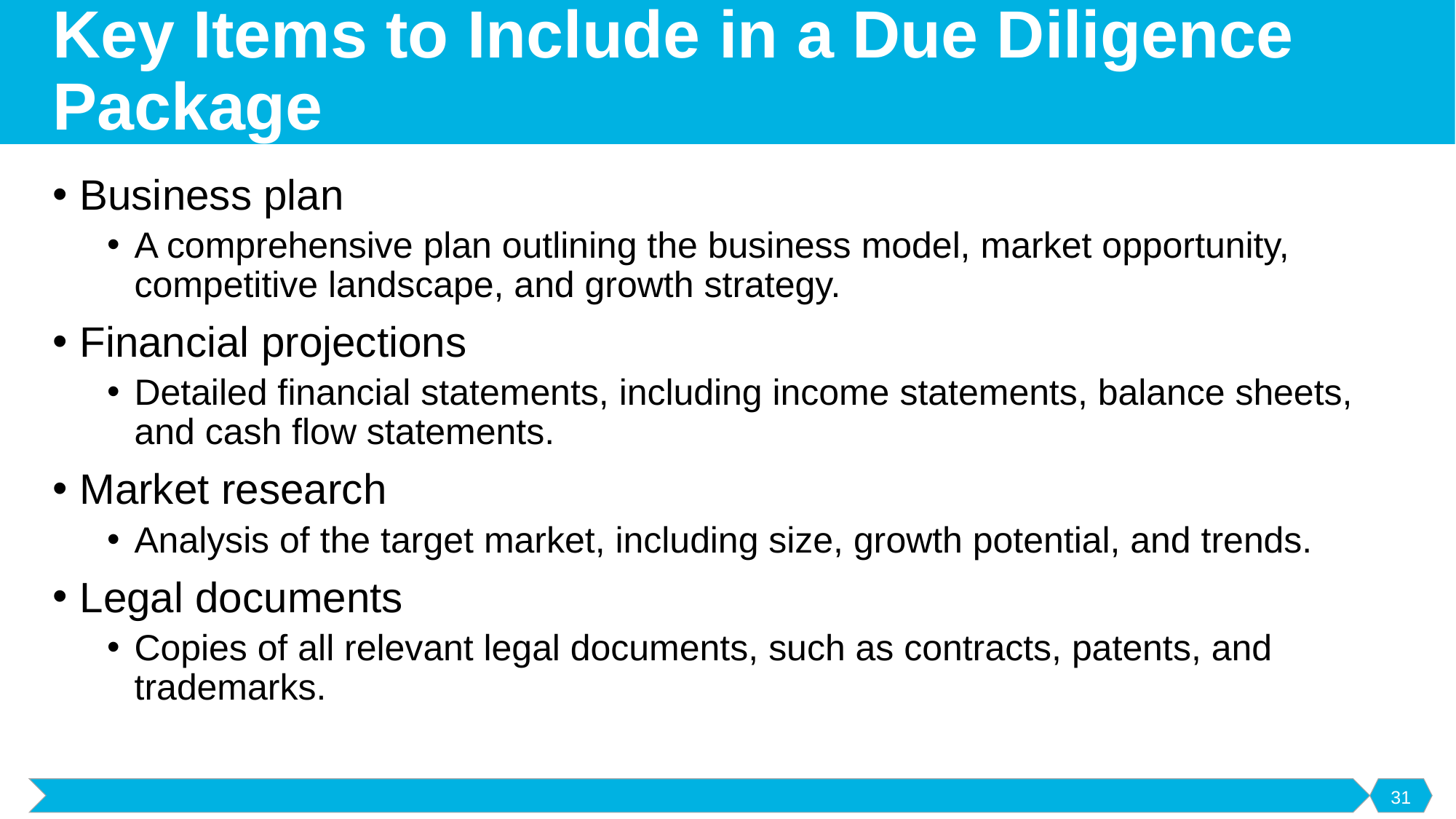

# Key Items to Include in a Due Diligence Package
Business plan
A comprehensive plan outlining the business model, market opportunity, competitive landscape, and growth strategy.
Financial projections
Detailed financial statements, including income statements, balance sheets, and cash flow statements.
Market research
Analysis of the target market, including size, growth potential, and trends.
Legal documents
Copies of all relevant legal documents, such as contracts, patents, and trademarks.
31